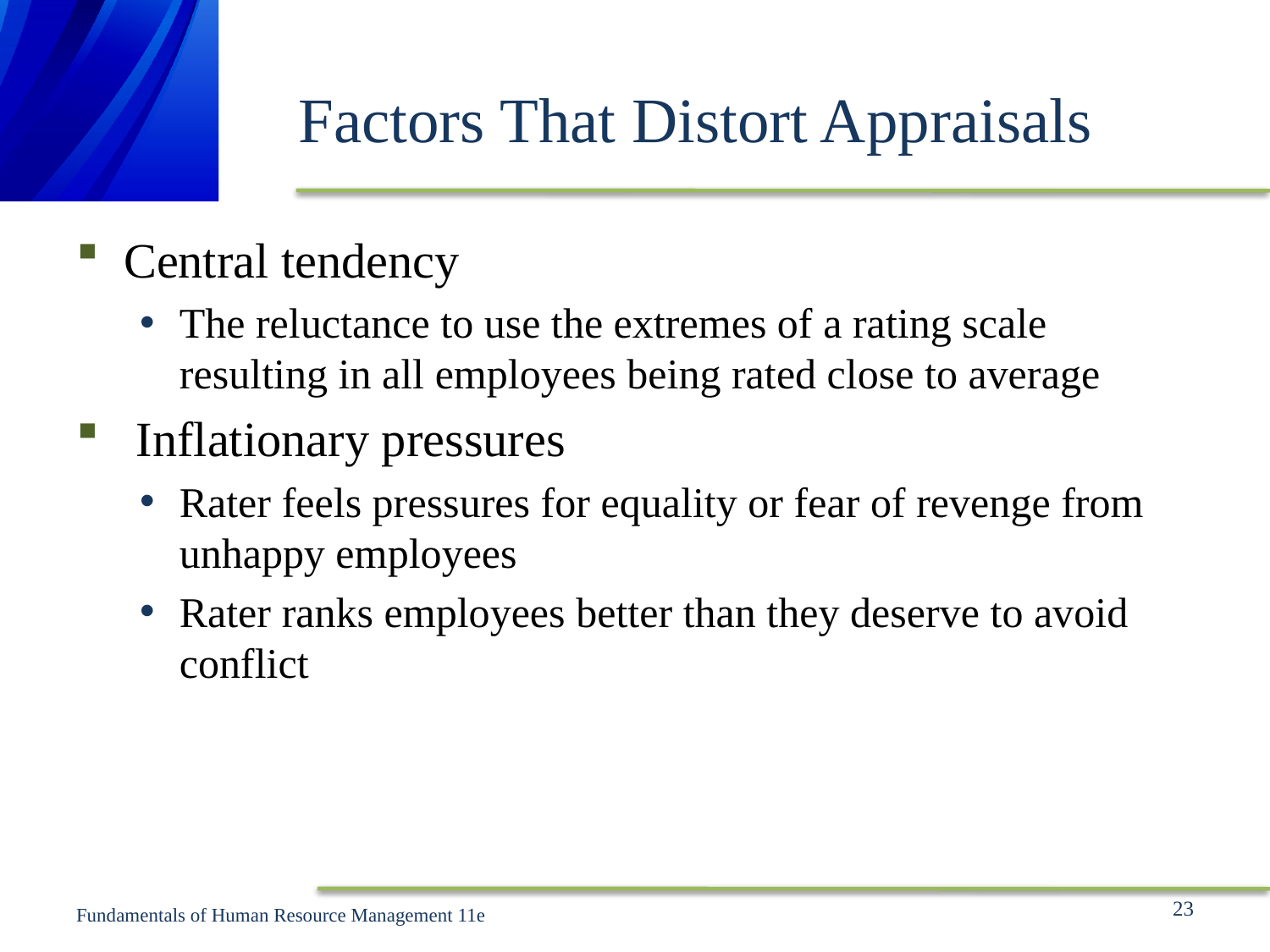

# Factors That Distort Appraisals
Central tendency
The reluctance to use the extremes of a rating scale resulting in all employees being rated close to average
 Inflationary pressures
Rater feels pressures for equality or fear of revenge from unhappy employees
Rater ranks employees better than they deserve to avoid conflict

23
Fundamentals of Human Resource Management 11e